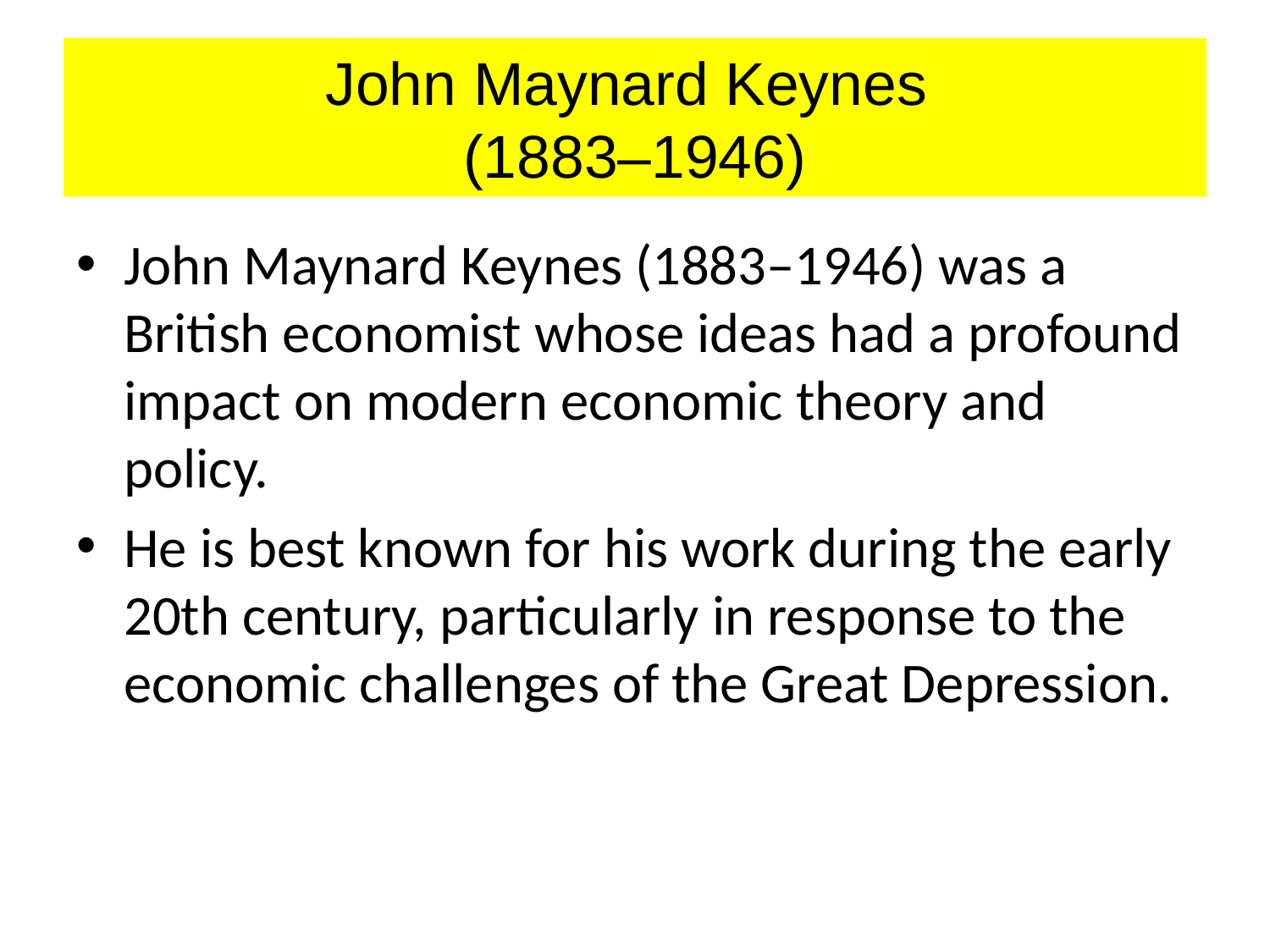

# John Maynard Keynes (1883–1946)
John Maynard Keynes (1883–1946) was a British economist whose ideas had a profound impact on modern economic theory and policy.
He is best known for his work during the early 20th century, particularly in response to the economic challenges of the Great Depression.